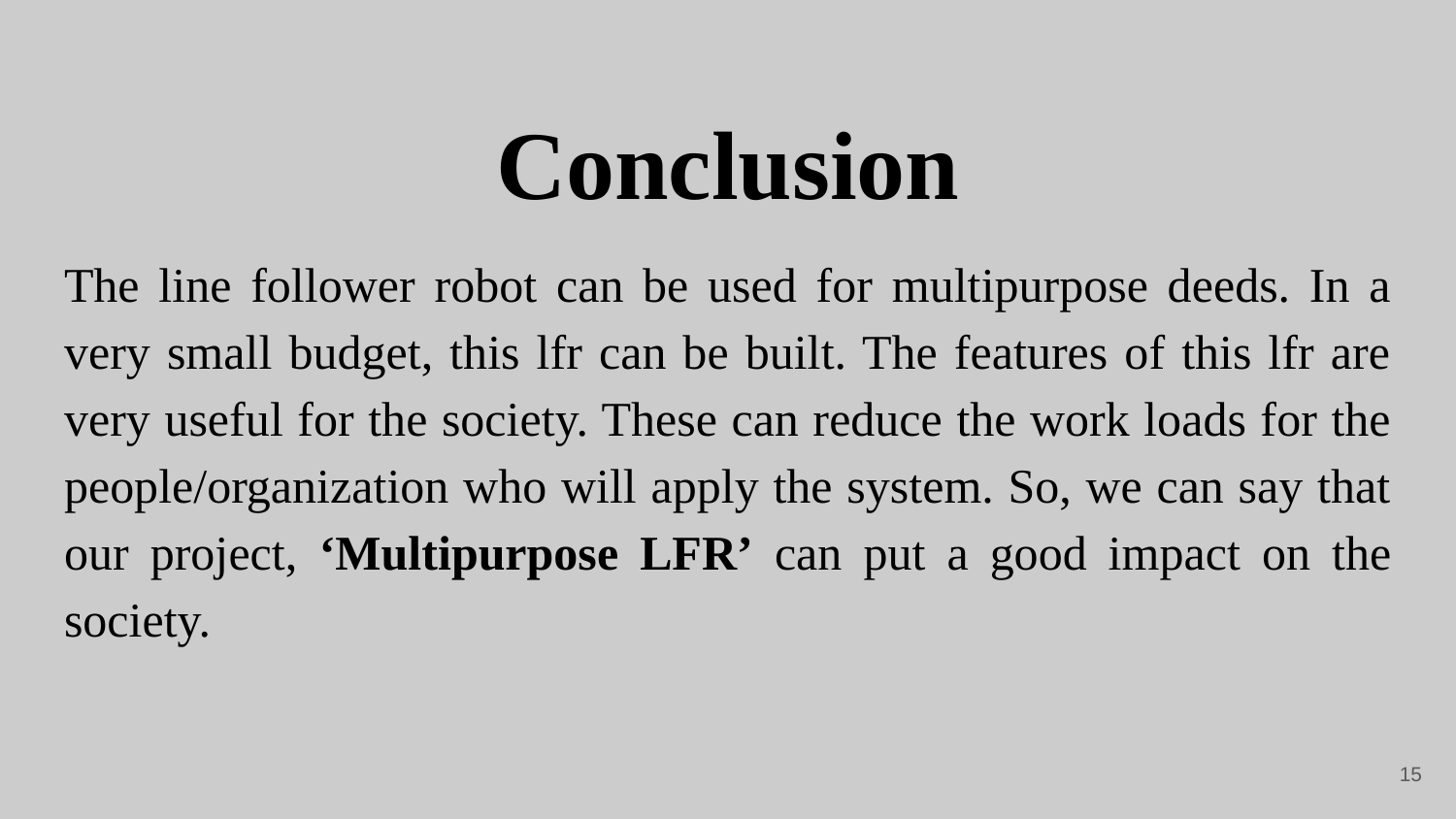

# Conclusion
The line follower robot can be used for multipurpose deeds. In a very small budget, this lfr can be built. The features of this lfr are very useful for the society. These can reduce the work loads for the people/organization who will apply the system. So, we can say that our project, ‘Multipurpose LFR’ can put a good impact on the society.

15